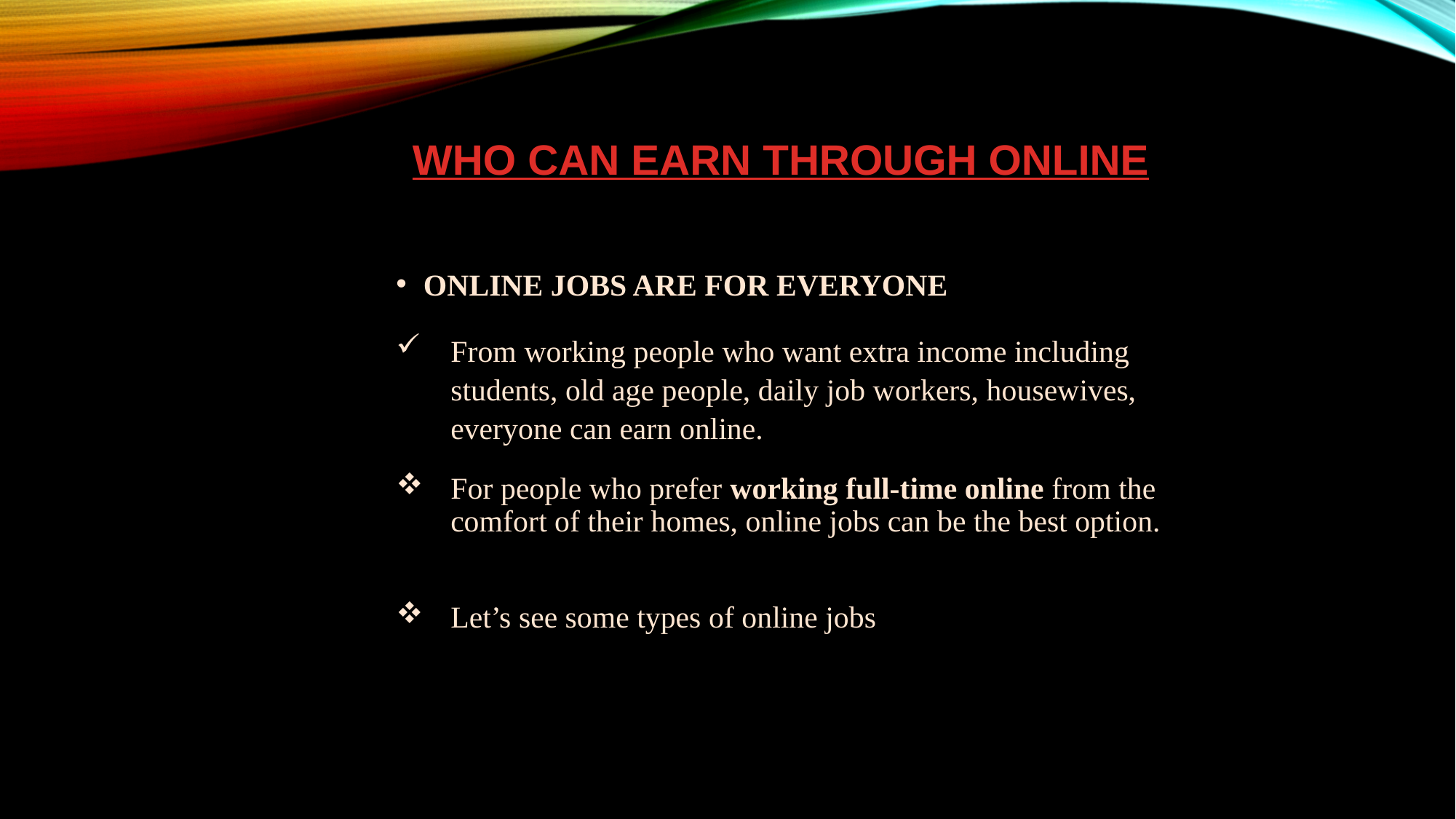

WHO CAN EARN THROUGH ONLINE
ONLINE JOBS ARE FOR EVERYONE
From working people who want extra income including students, old age people, daily job workers, housewives, everyone can earn online.
For people who prefer working full-time online from the comfort of their homes, online jobs can be the best option.

Let’s see some types of online jobs